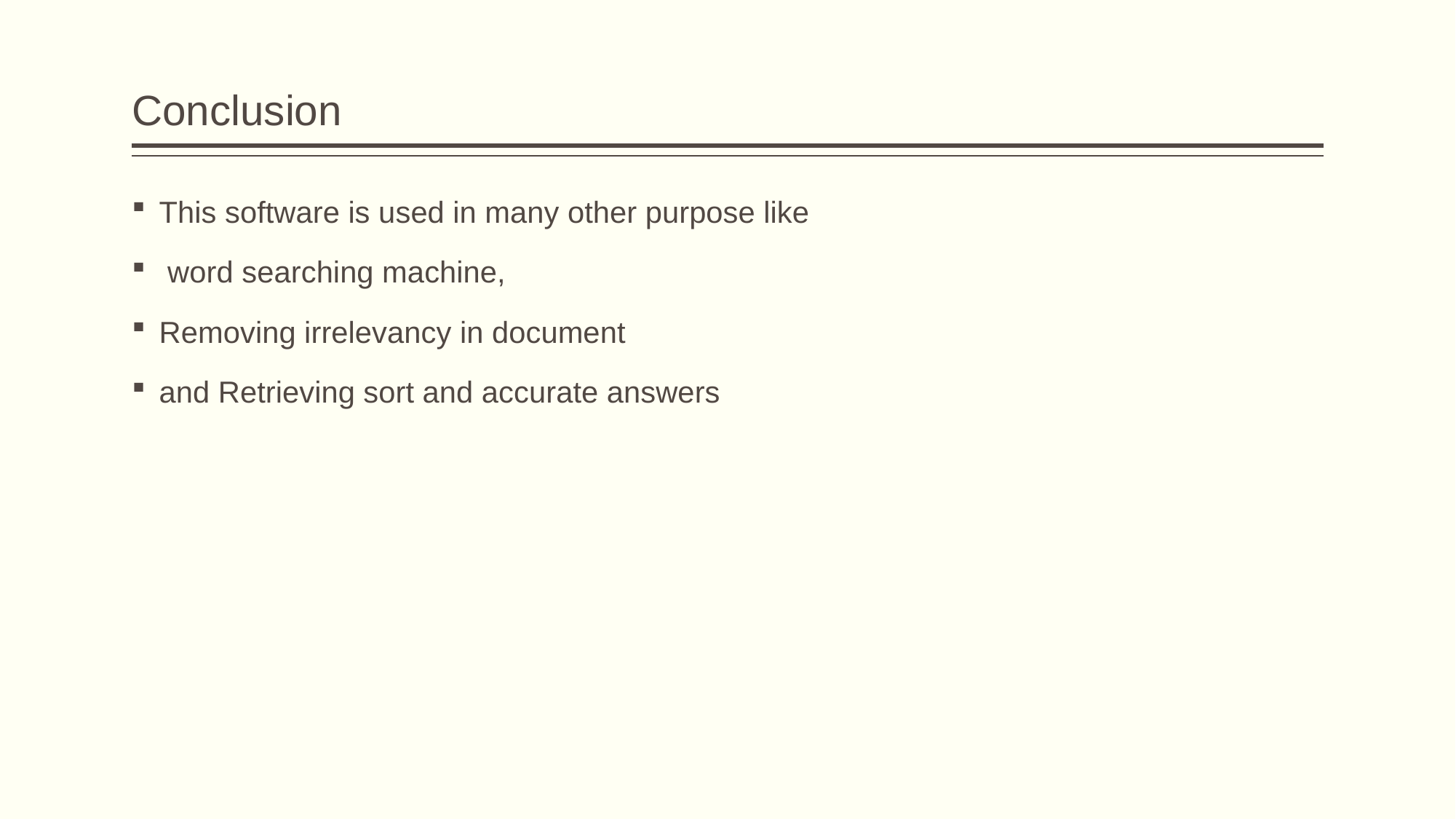

# Conclusion
This software is used in many other purpose like
 word searching machine,
Removing irrelevancy in document
and Retrieving sort and accurate answers